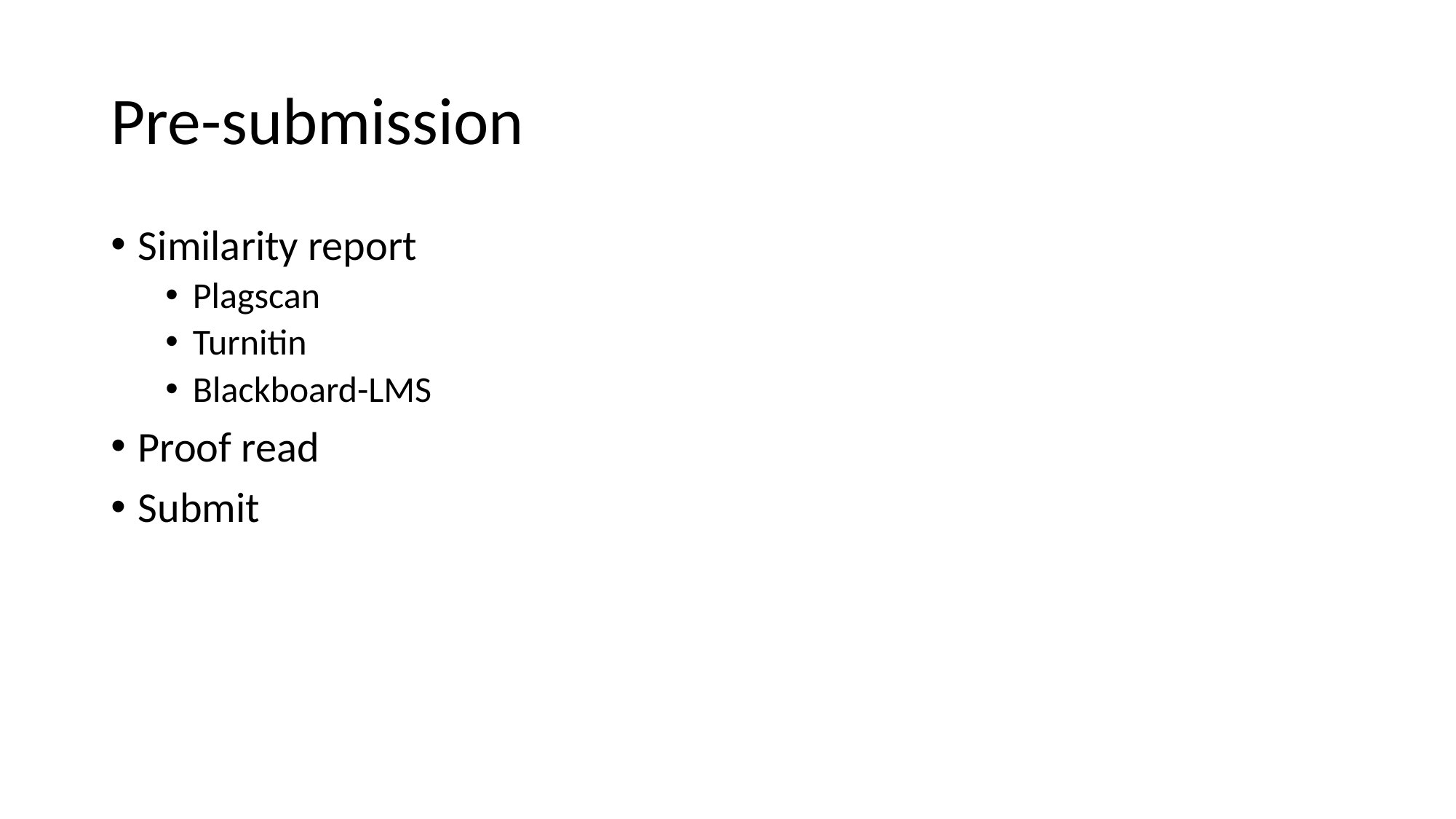

# Pre-submission
Similarity report
Plagscan
Turnitin
Blackboard-LMS
Proof read
Submit